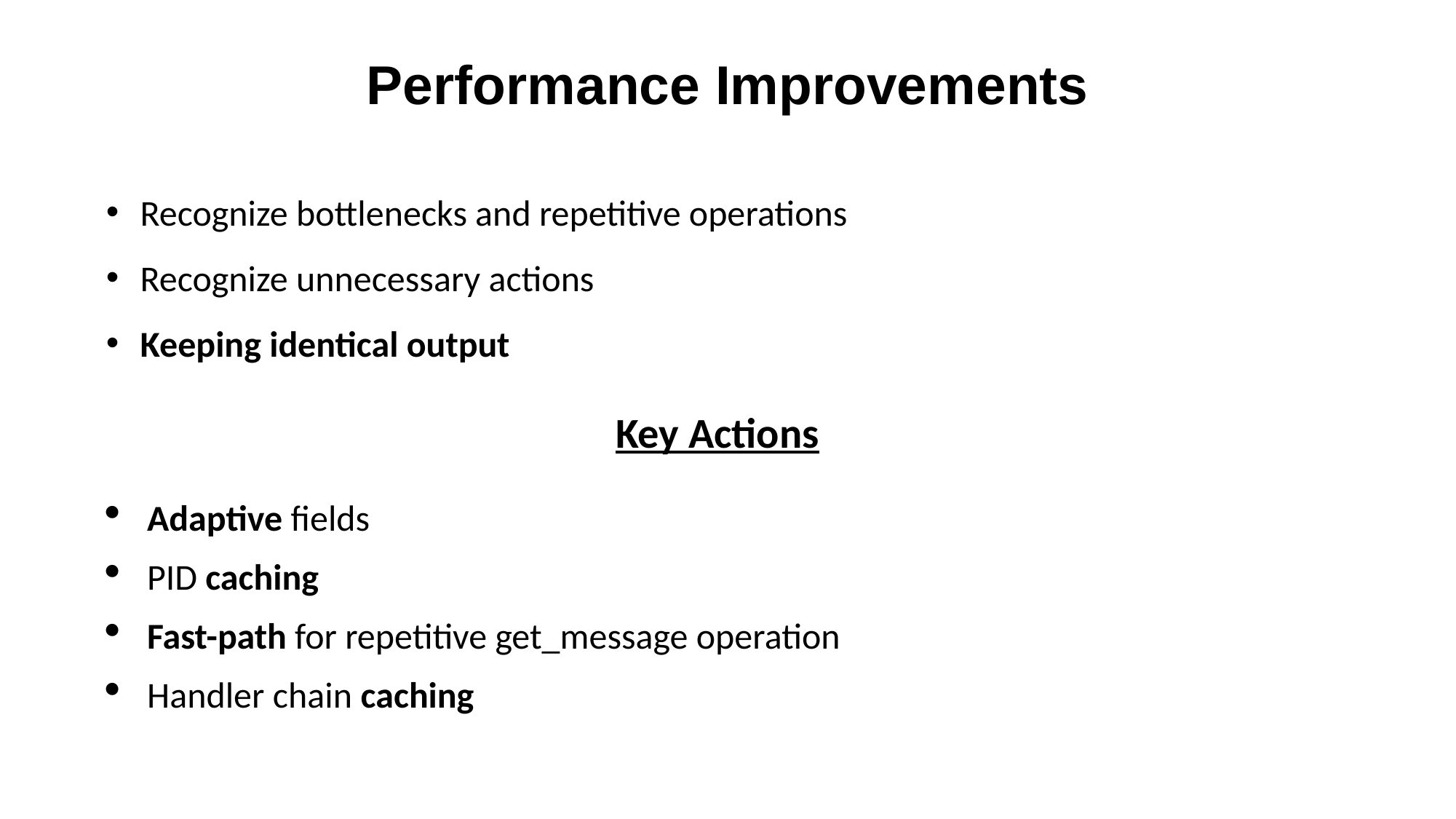

Performance Improvements
Recognize bottlenecks and repetitive operations
Recognize unnecessary actions
Keeping identical output
Key Actions
Adaptive fields
PID caching
Fast-path for repetitive get_message operation
Handler chain caching